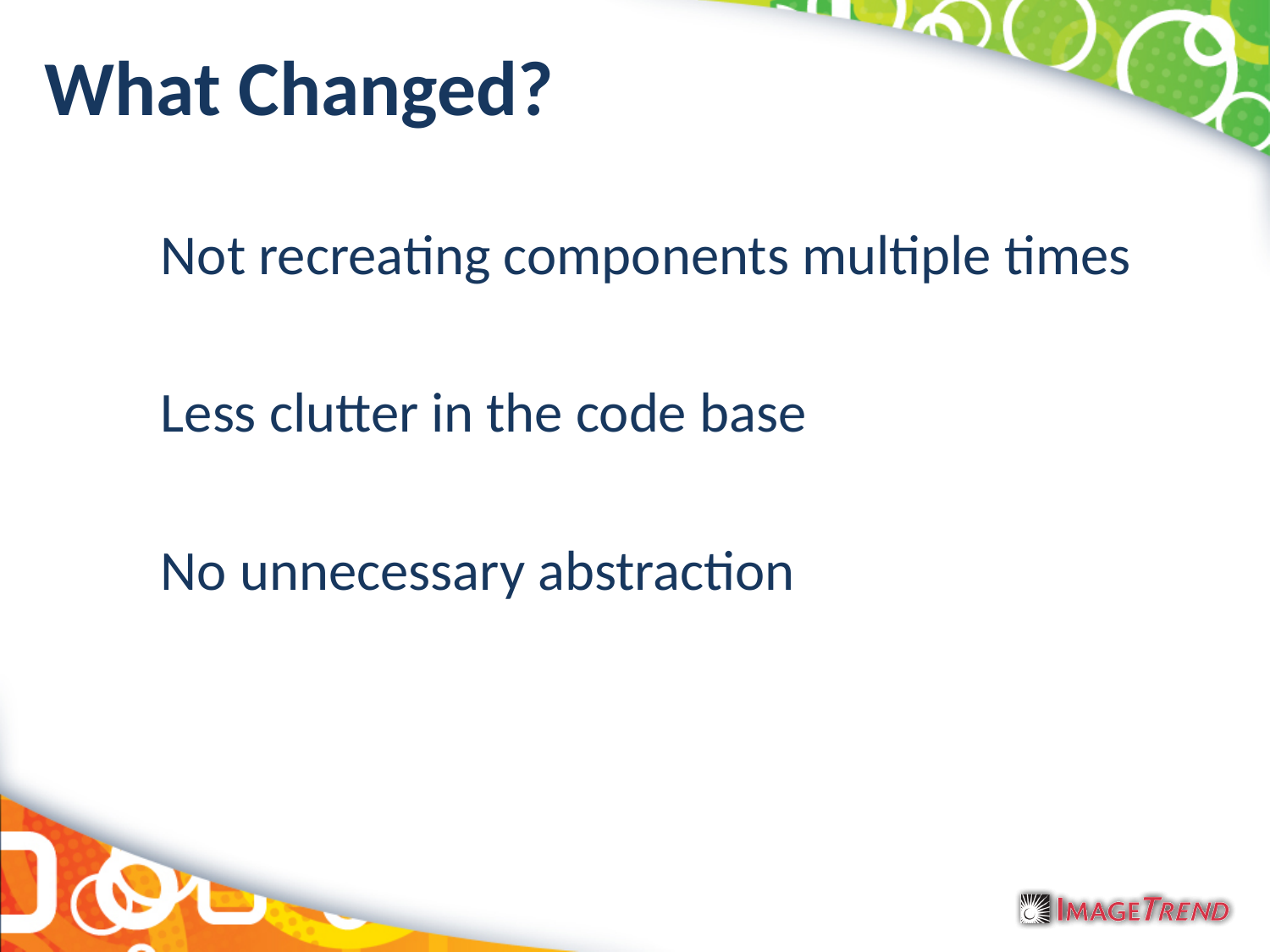

# What Changed?
Not recreating components multiple times

Less clutter in the code base

No unnecessary abstraction